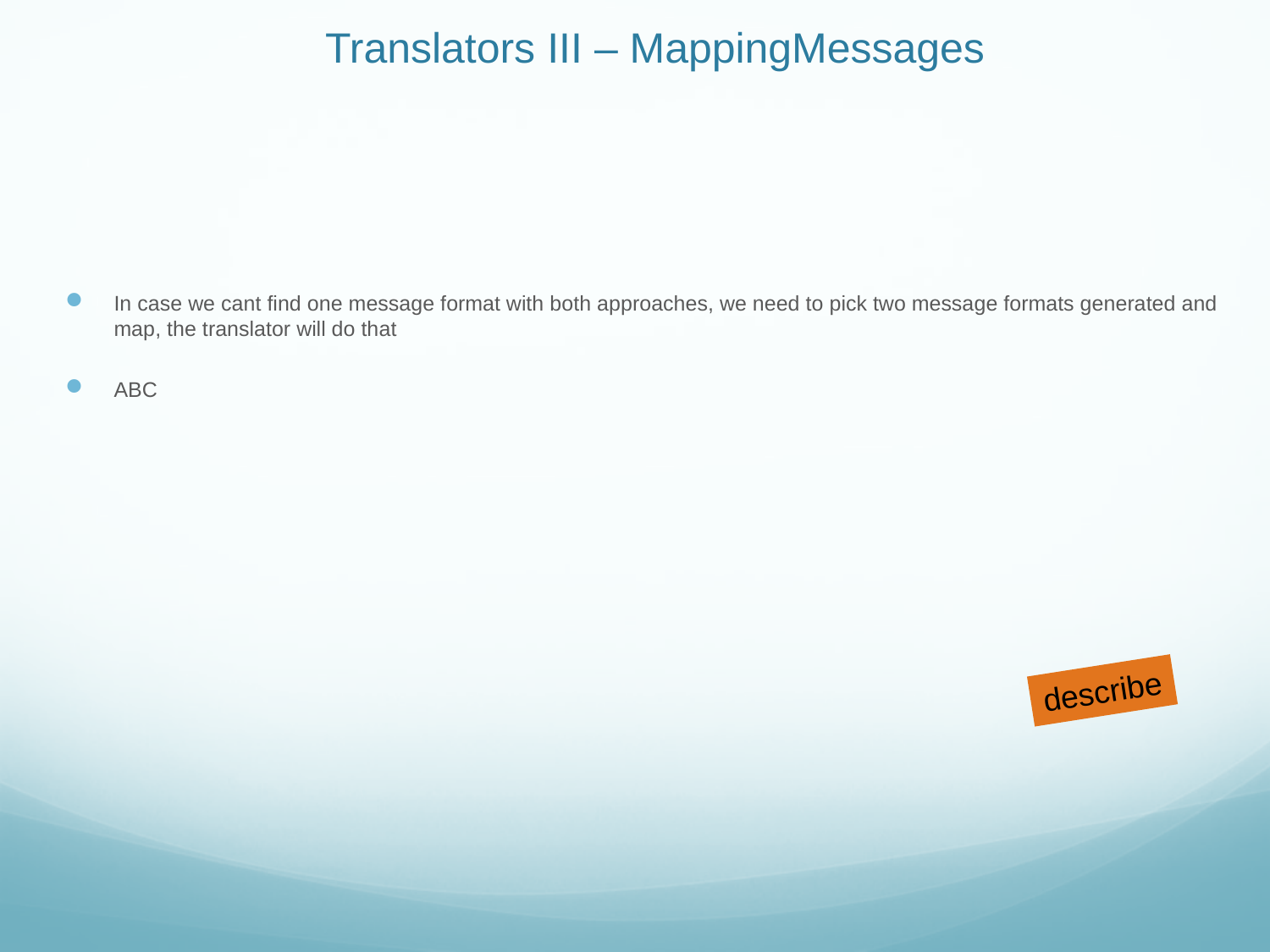

# Translators III – MappingMessages
In case we cant find one message format with both approaches, we need to pick two message formats generated and map, the translator will do that
ABC
describe